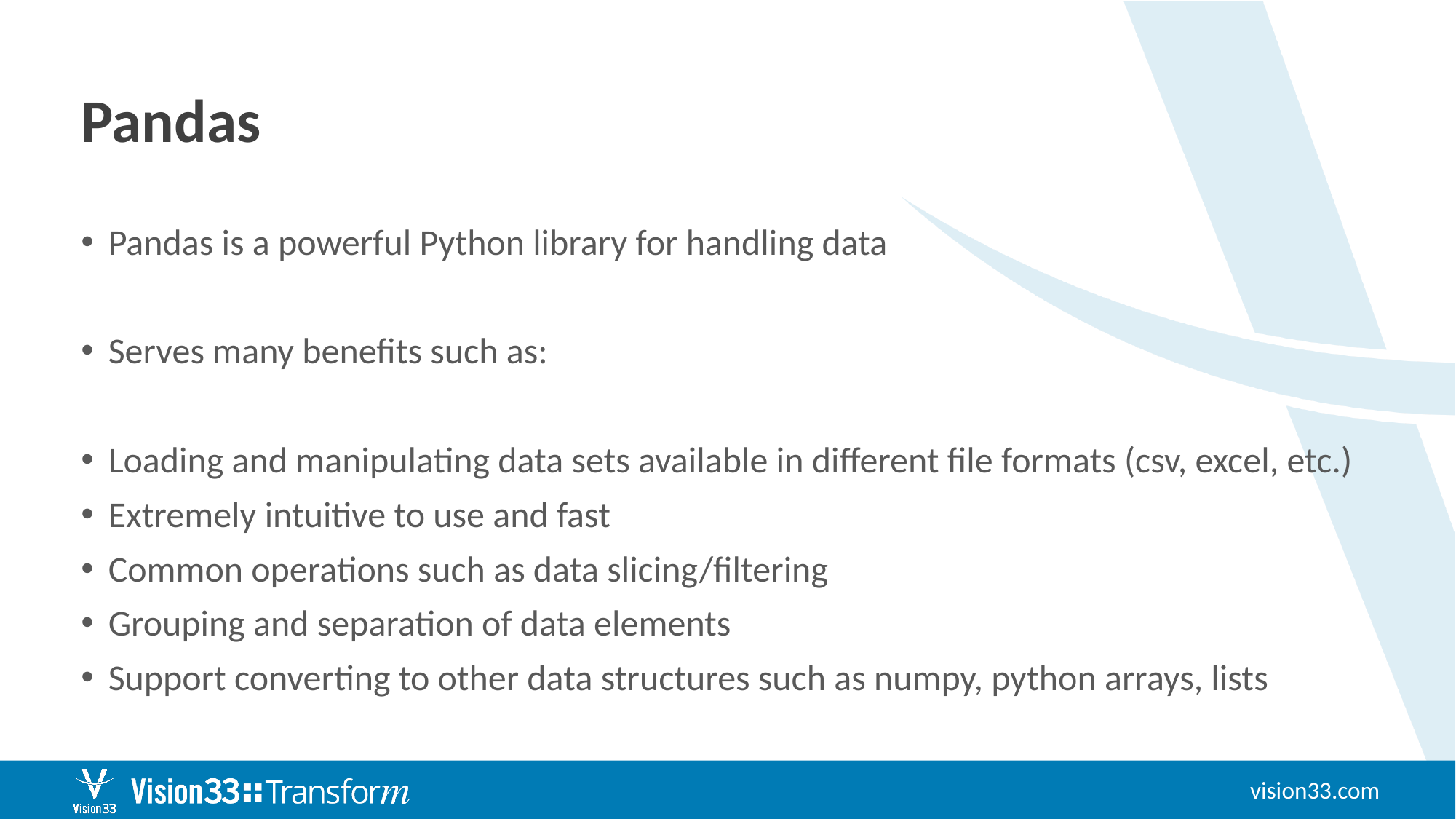

# Pandas
Pandas is a powerful Python library for handling data

Serves many benefits such as:

Loading and manipulating data sets available in different file formats (csv, excel, etc.)
Extremely intuitive to use and fast
Common operations such as data slicing/filtering
Grouping and separation of data elements
Support converting to other data structures such as numpy, python arrays, lists